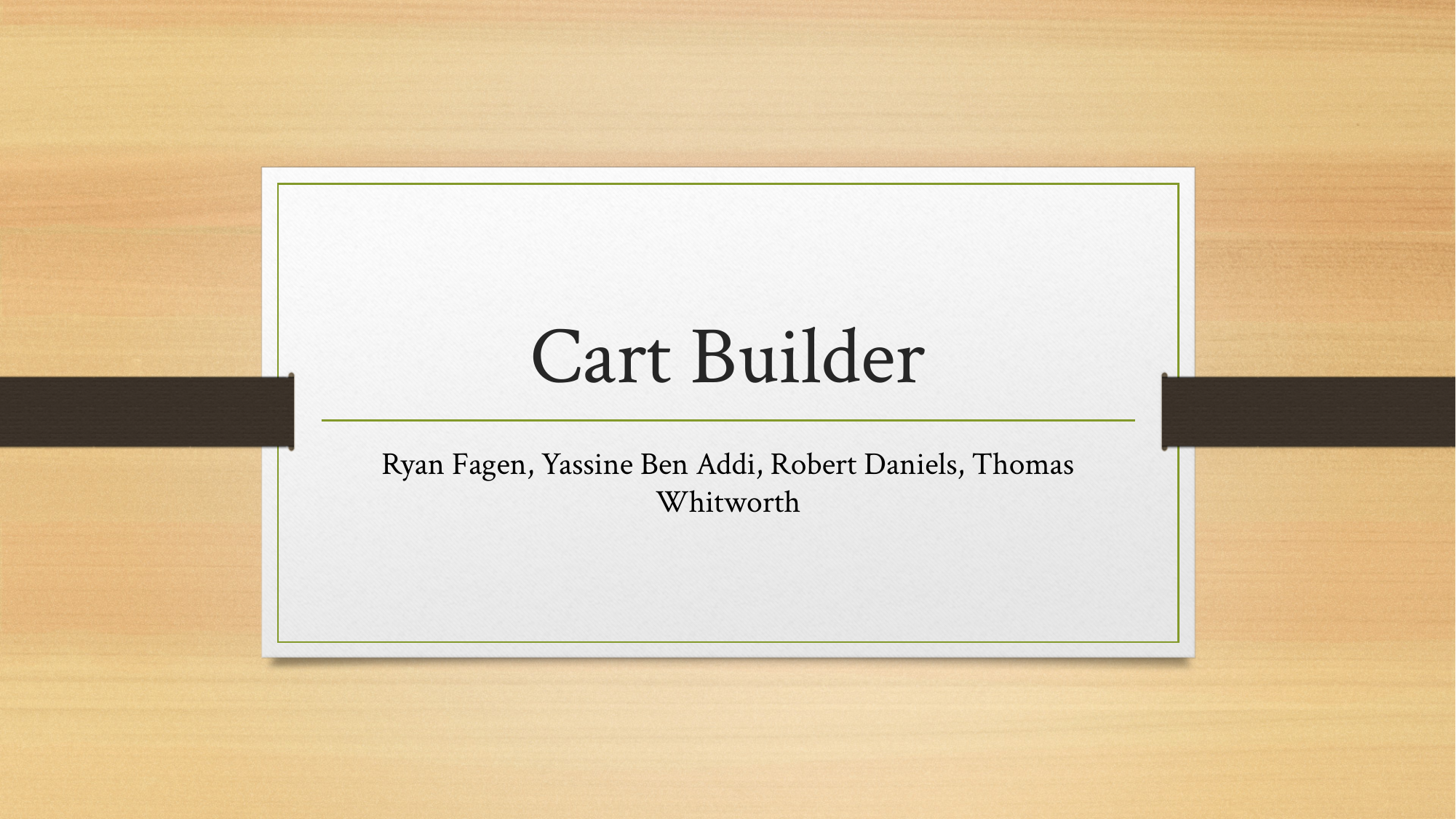

# Cart Builder
Ryan Fagen, Yassine Ben Addi, Robert Daniels, Thomas Whitworth